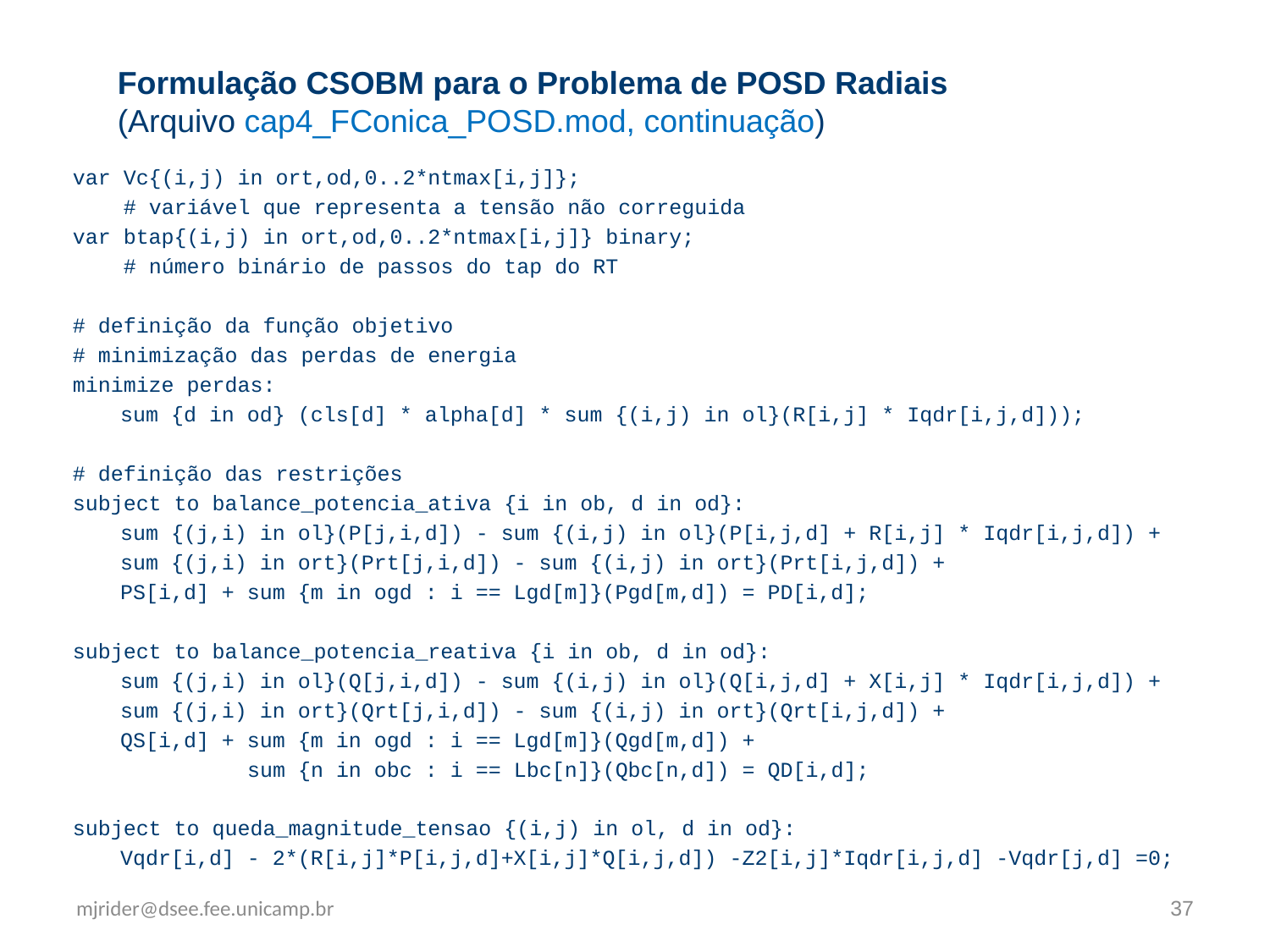

Formulação CSOBM para o Problema de POSD Radiais
(Arquivo cap4_FConica_POSD.mod, continuação)
var Vc{(i,j) in ort,od,0..2*ntmax[i,j]};
    # variável que representa a tensão não correguida
var btap{(i,j) in ort,od,0..2*ntmax[i,j]} binary;
    # número binário de passos do tap do RT

# definição da função objetivo
# minimização das perdas de energia
minimize perdas:
	sum {d in od} (cls[d] * alpha[d] * sum {(i,j) in ol}(R[i,j] * Iqdr[i,j,d]));

# definição das restrições
subject to balance_potencia_ativa {i in ob, d in od}:
	sum {(j,i) in ol}(P[j,i,d]) - sum {(i,j) in ol}(P[i,j,d] + R[i,j] * Iqdr[i,j,d]) +
	sum {(j,i) in ort}(Prt[j,i,d]) - sum {(i,j) in ort}(Prt[i,j,d]) +
	PS[i,d] + sum {m in ogd : i == Lgd[m]}(Pgd[m,d]) = PD[i,d];

subject to balance_potencia_reativa {i in ob, d in od}:
	sum {(j,i) in ol}(Q[j,i,d]) - sum {(i,j) in ol}(Q[i,j,d] + X[i,j] * Iqdr[i,j,d]) +
	sum {(j,i) in ort}(Qrt[j,i,d]) - sum {(i,j) in ort}(Qrt[i,j,d]) +
	QS[i,d] + sum {m in ogd : i == Lgd[m]}(Qgd[m,d]) +
	          sum {n in obc : i == Lbc[n]}(Qbc[n,d]) = QD[i,d];

subject to queda_magnitude_tensao {(i,j) in ol, d in od}:
	Vqdr[i,d] - 2*(R[i,j]*P[i,j,d]+X[i,j]*Q[i,j,d]) -Z2[i,j]*Iqdr[i,j,d] -Vqdr[j,d] =0;

mjrider@dsee.fee.unicamp.br
37